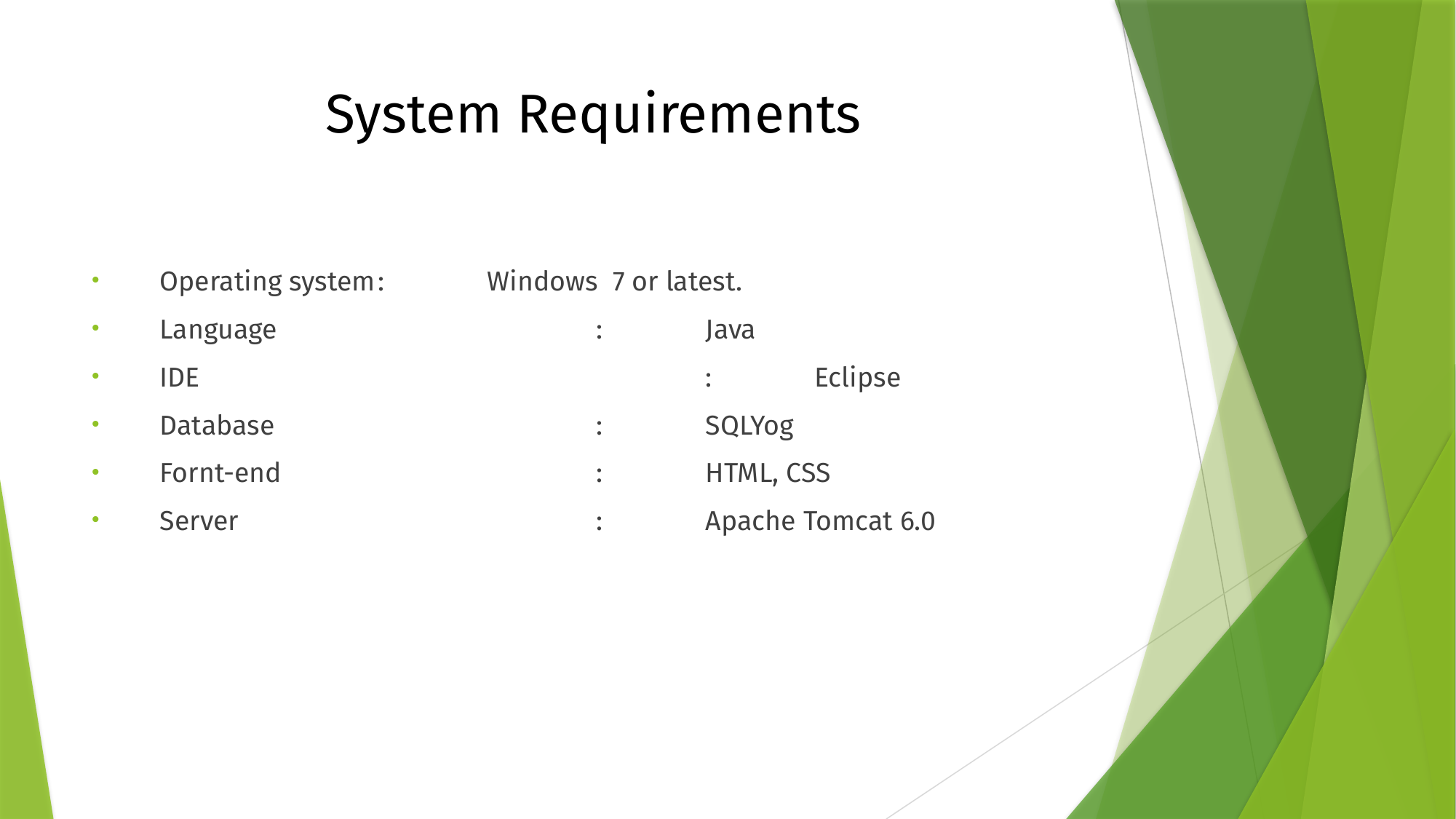

# System Requirements
Operating system	:	Windows  7 or latest.
Language			:	Java
IDE					:	Eclipse
Database			:	SQLYog
Fornt-end			:	HTML, CSS
Server				:	Apache Tomcat 6.0